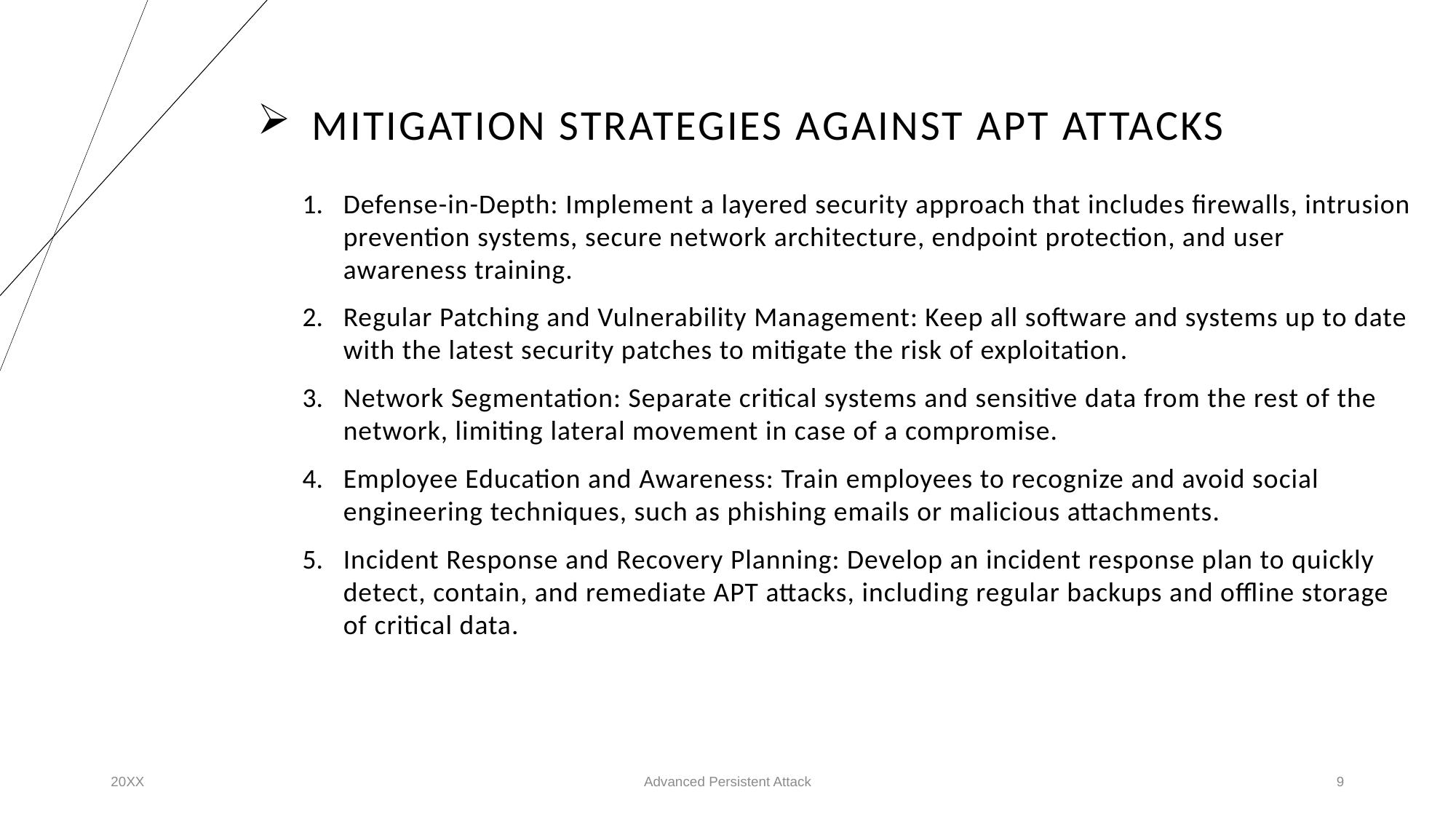

# Mitigation Strategies against APT Attacks
Defense-in-Depth: Implement a layered security approach that includes firewalls, intrusion prevention systems, secure network architecture, endpoint protection, and user awareness training.
Regular Patching and Vulnerability Management: Keep all software and systems up to date with the latest security patches to mitigate the risk of exploitation.
Network Segmentation: Separate critical systems and sensitive data from the rest of the network, limiting lateral movement in case of a compromise.
Employee Education and Awareness: Train employees to recognize and avoid social engineering techniques, such as phishing emails or malicious attachments.
Incident Response and Recovery Planning: Develop an incident response plan to quickly detect, contain, and remediate APT attacks, including regular backups and offline storage of critical data.
20XX
Advanced Persistent Attack
9